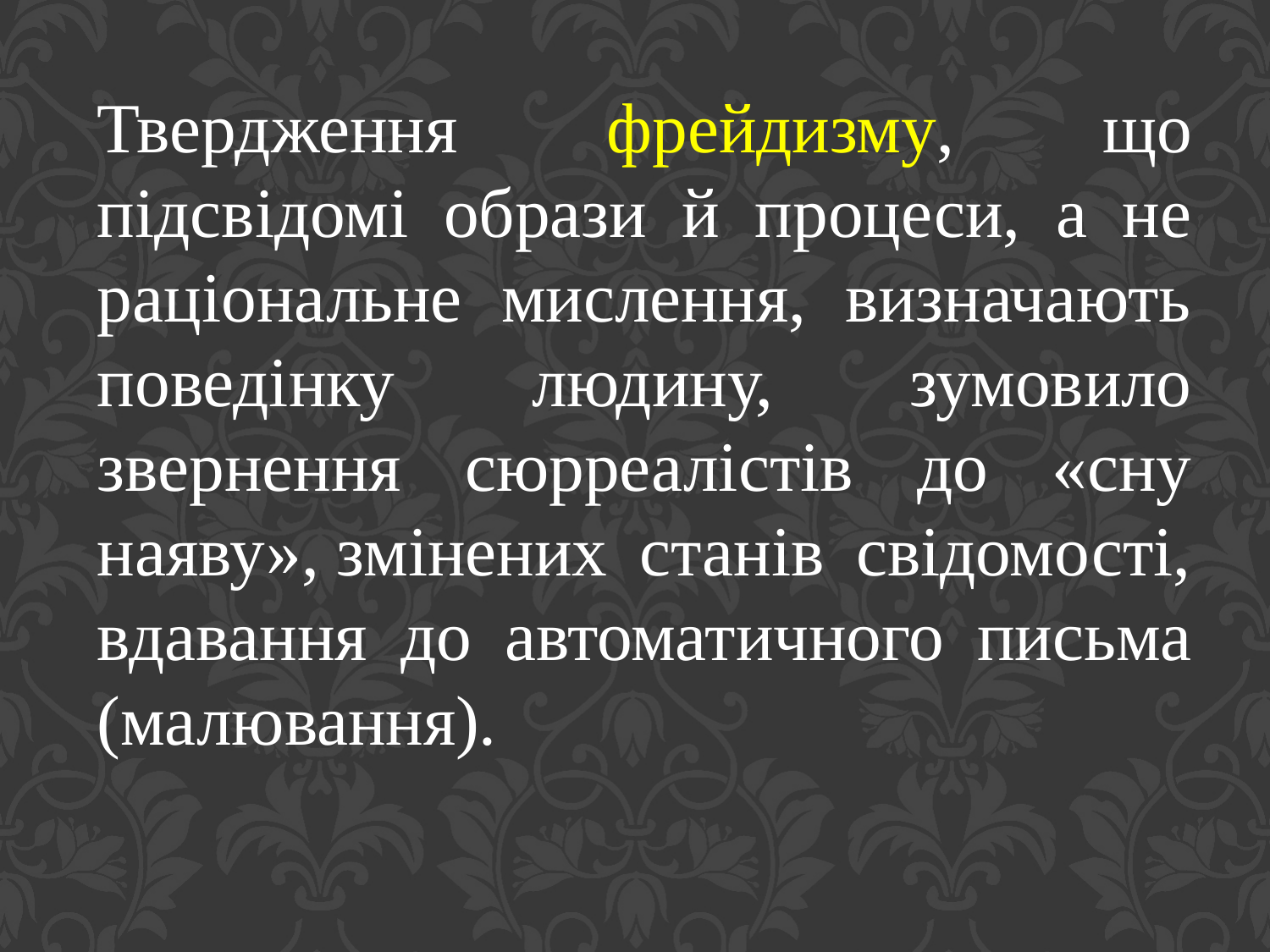

Твердження фрейдизму, що підсвідомі образи й процеси, а не раціональне мислення, визначають поведінку людину, зумовило звернення сюрреалістів до «сну наяву», змінених станів свідомості, вдавання до автоматичного письма (малювання).